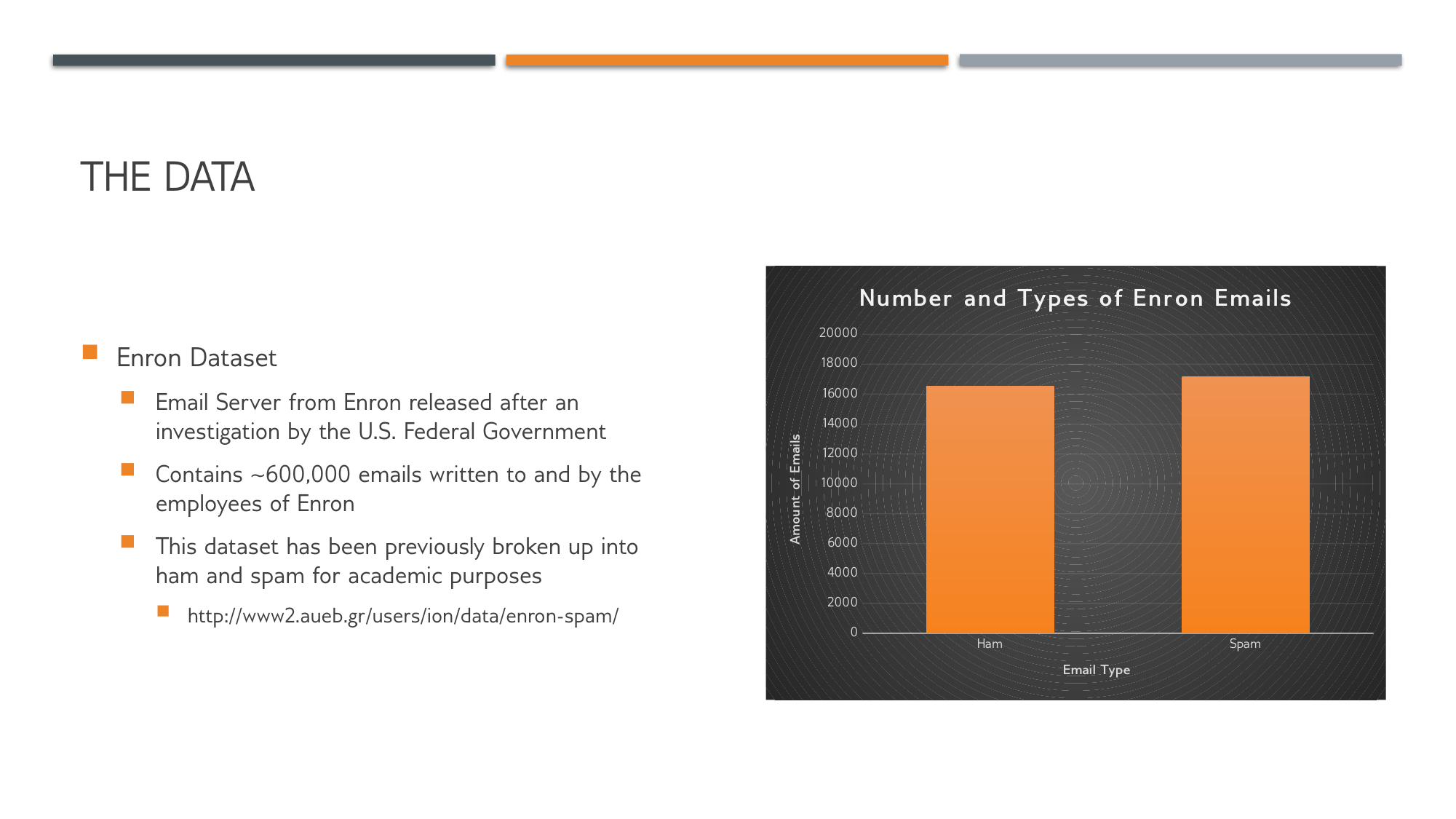

# The Data

### Chart: Number and Types of Enron Emails

| Category | Email Count |
|---|---|
| Ham | 16545.0 |
| Spam | 17171.0 |
Enron Dataset
Email Server from Enron released after an investigation by the U.S. Federal Government
Contains ~600,000 emails written to and by the employees of Enron
This dataset has been previously broken up into ham and spam for academic purposes
http://www2.aueb.gr/users/ion/data/enron-spam/